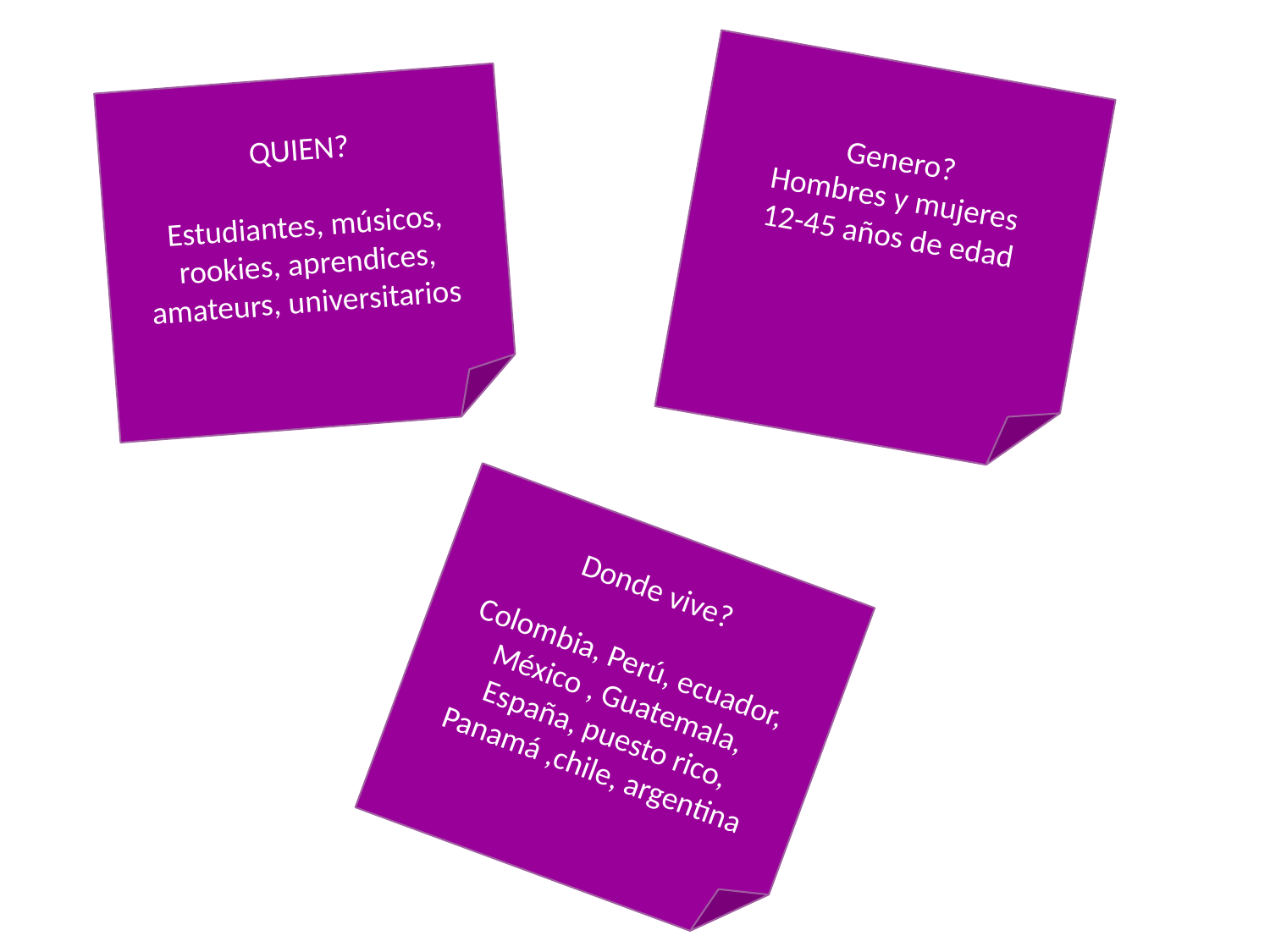

Genero?
Hombres y mujeres
12-45 años de edad

QUIEN?

Estudiantes, músicos, rookies, aprendices, amateurs, universitarios
Donde vive?

Colombia, Perú, ecuador, México , Guatemala,
España, puesto rico, Panamá ,chile, argentina